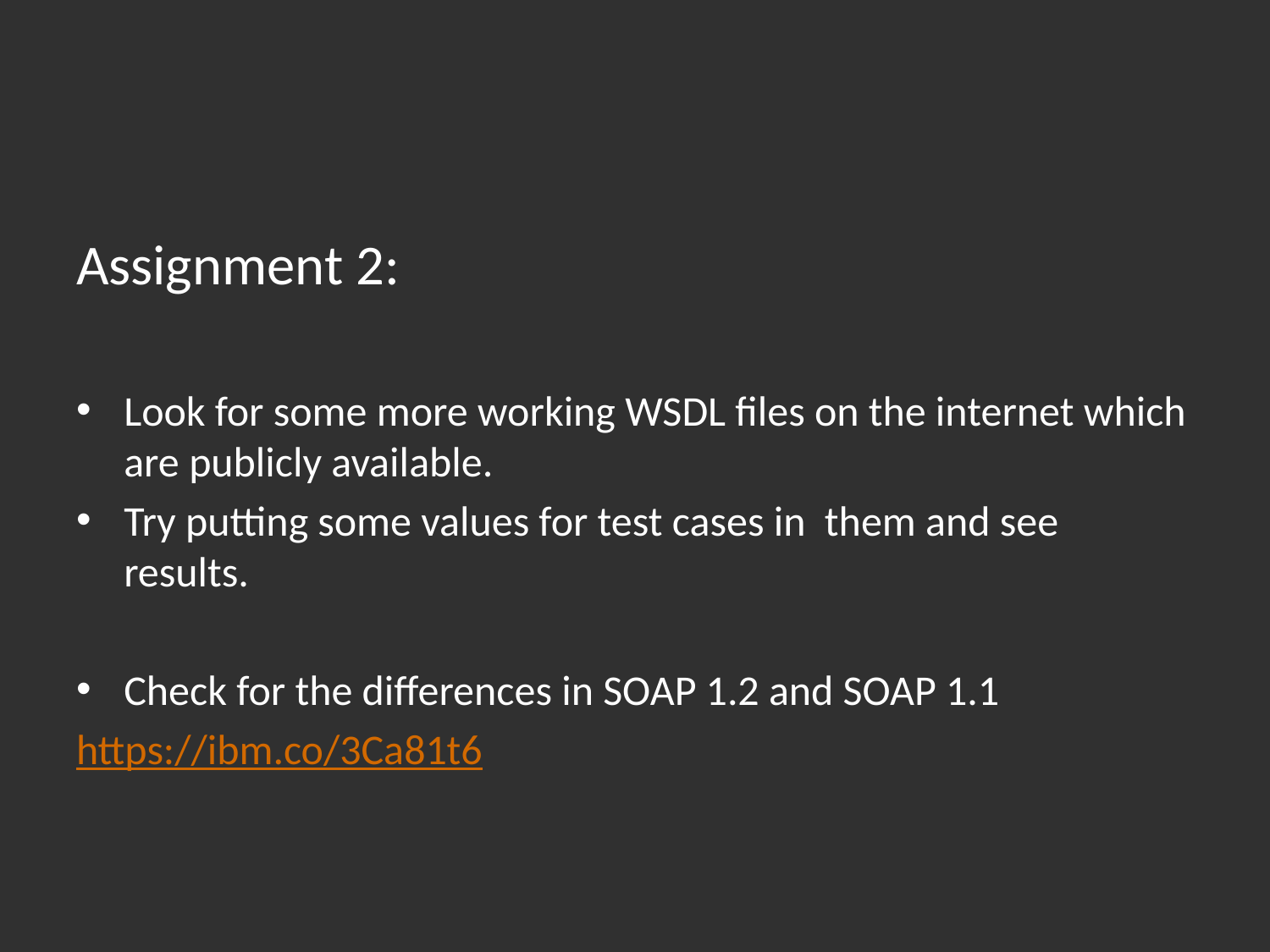

Assignment 2:

Look for some more working WSDL files on the internet which are publicly available.
Try putting some values for test cases in  them and see results.

Check for the differences in SOAP 1.2 and SOAP 1.1
https://ibm.co/3Ca81t6